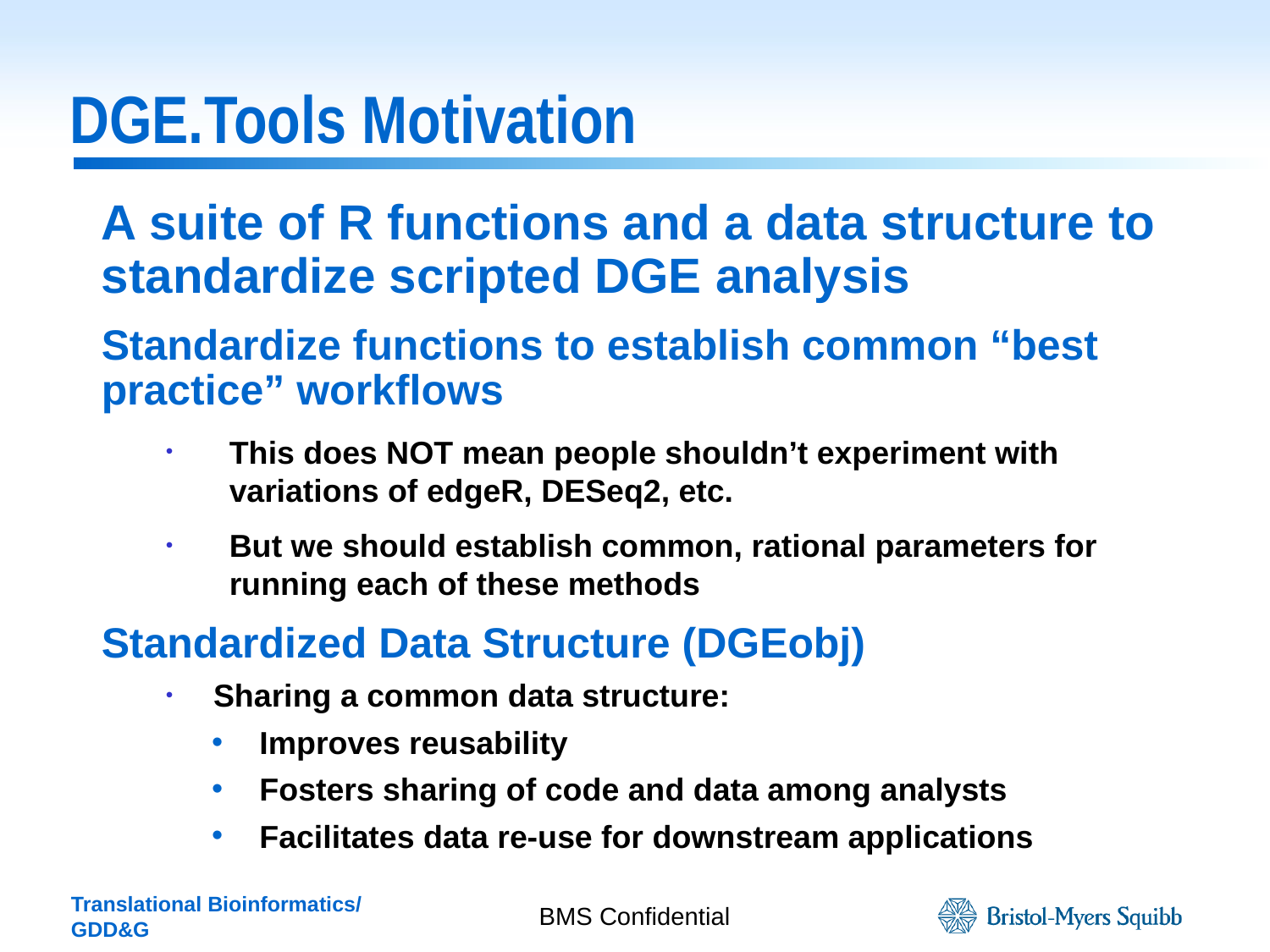

# DGE.Tools Motivation
A suite of R functions and a data structure to standardize scripted DGE analysis
Standardize functions to establish common “best practice” workflows
This does NOT mean people shouldn’t experiment with variations of edgeR, DESeq2, etc.
But we should establish common, rational parameters for running each of these methods
Standardized Data Structure (DGEobj)
Sharing a common data structure:
Improves reusability
Fosters sharing of code and data among analysts
Facilitates data re-use for downstream applications
BMS Confidential